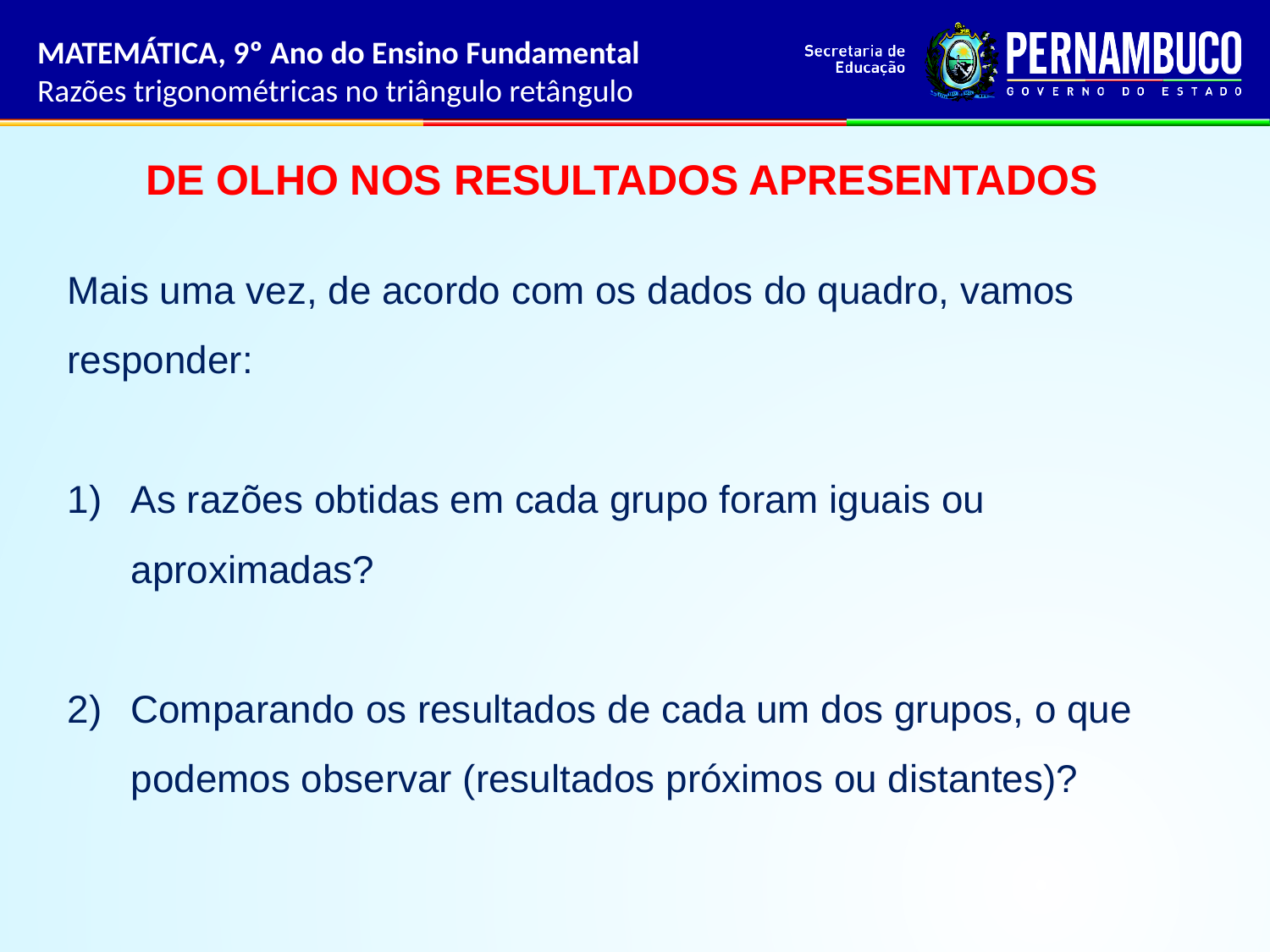

MATEMÁTICA, 9º Ano do Ensino Fundamental
Razões trigonométricas no triângulo retângulo
DE OLHO NOS RESULTADOS APRESENTADOS
Mais uma vez, de acordo com os dados do quadro, vamos responder:

As razões obtidas em cada grupo foram iguais ou aproximadas?

Comparando os resultados de cada um dos grupos, o que podemos observar (resultados próximos ou distantes)?